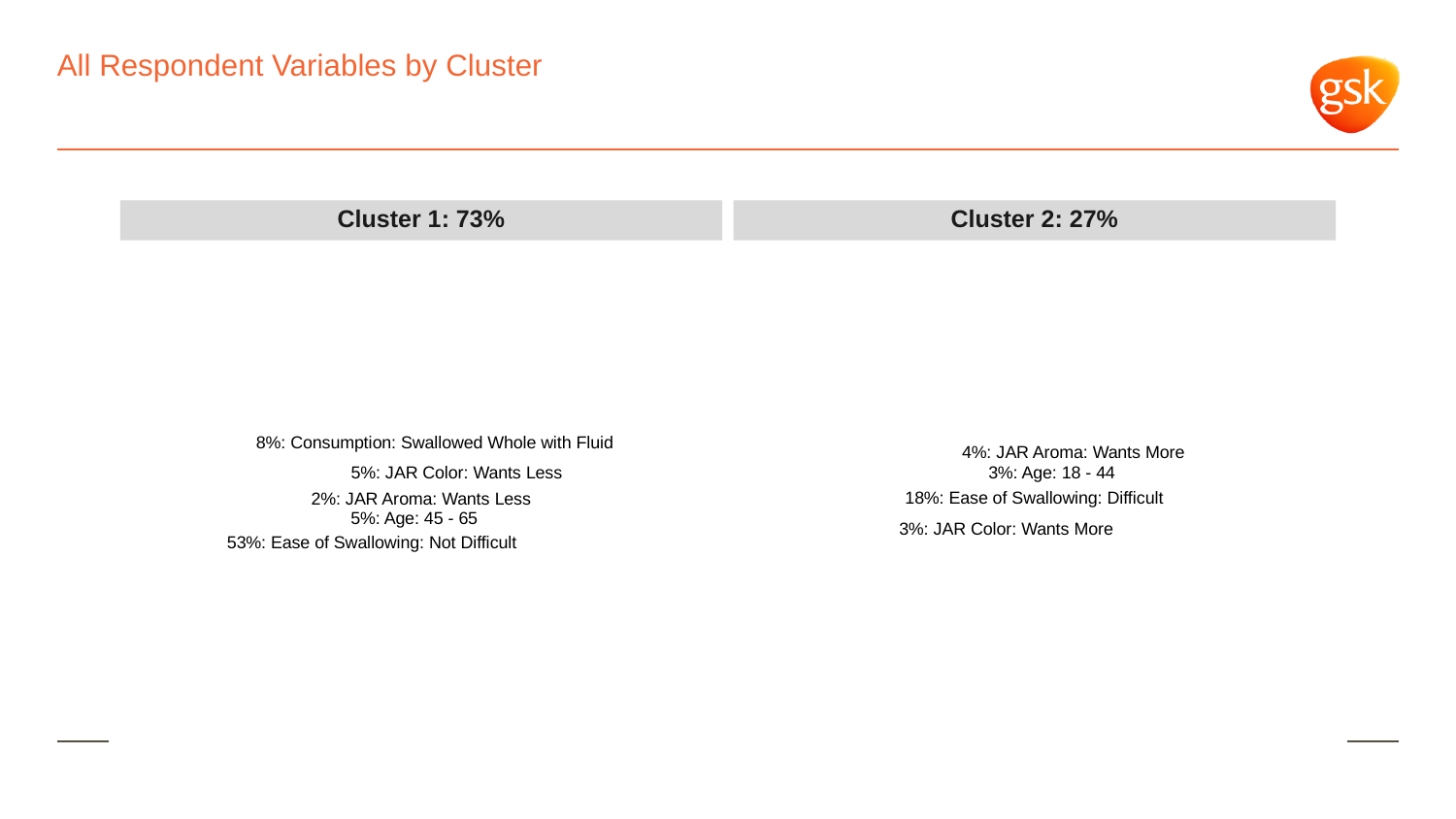

# All Respondent Variables by Cluster

Cluster 1: 73%
Cluster 2: 27%
8%: Consumption: Swallowed Whole with Fluid
4%: JAR Aroma: Wants More
3%: Age: 18 - 44
5%: JAR Color: Wants Less
18%: Ease of Swallowing: Difficult
2%: JAR Aroma: Wants Less
5%: Age: 45 - 65
3%: JAR Color: Wants More
53%: Ease of Swallowing: Not Difficult